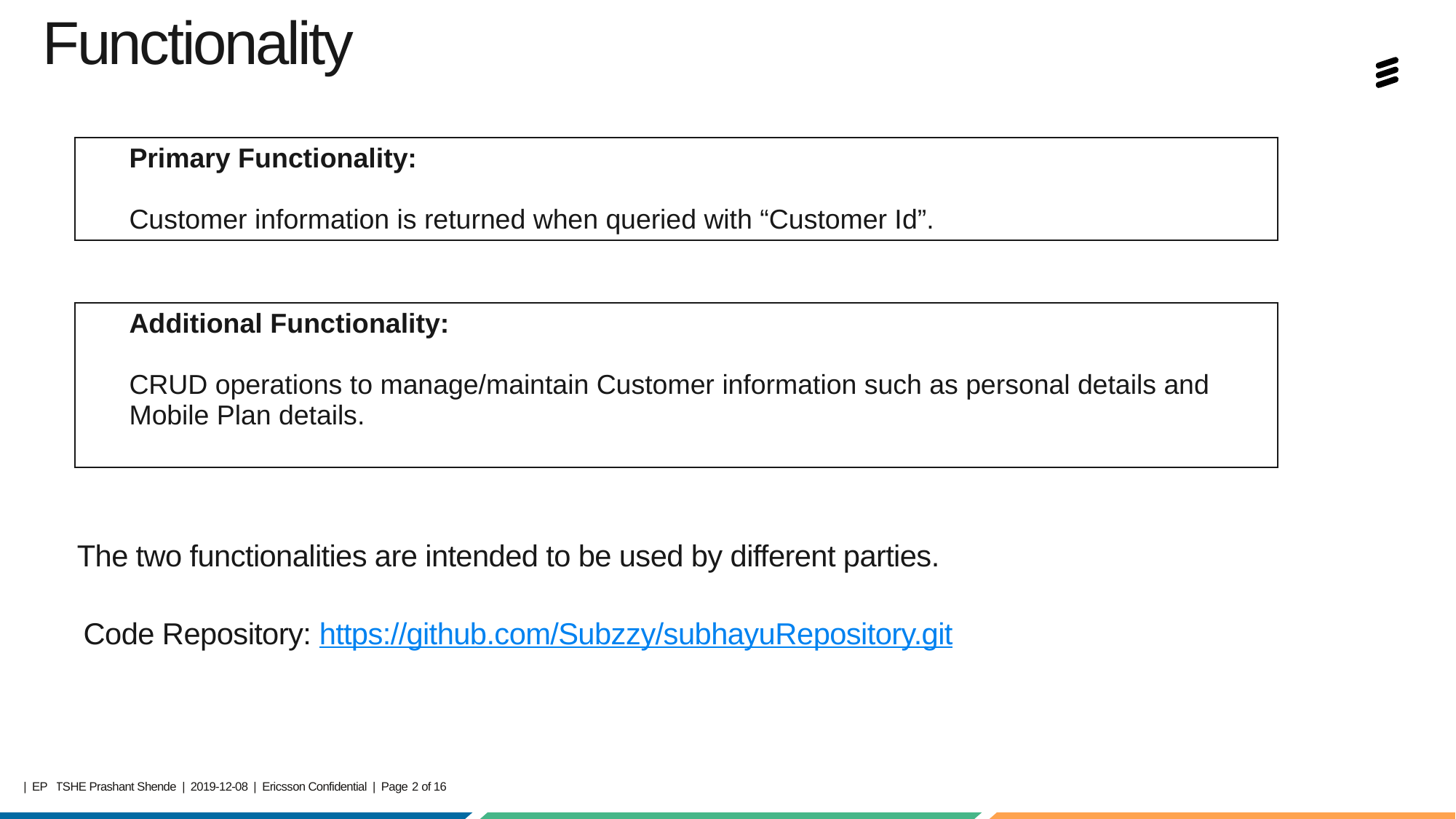

# Functionality
| Primary Functionality: Customer information is returned when queried with “Customer Id”. |
| --- |
| Additional Functionality: CRUD operations to manage/maintain Customer information such as personal details and Mobile Plan details. |
| --- |

The two functionalities are intended to be used by different parties.
Code Repository: https://github.com/Subzzy/subhayuRepository.git